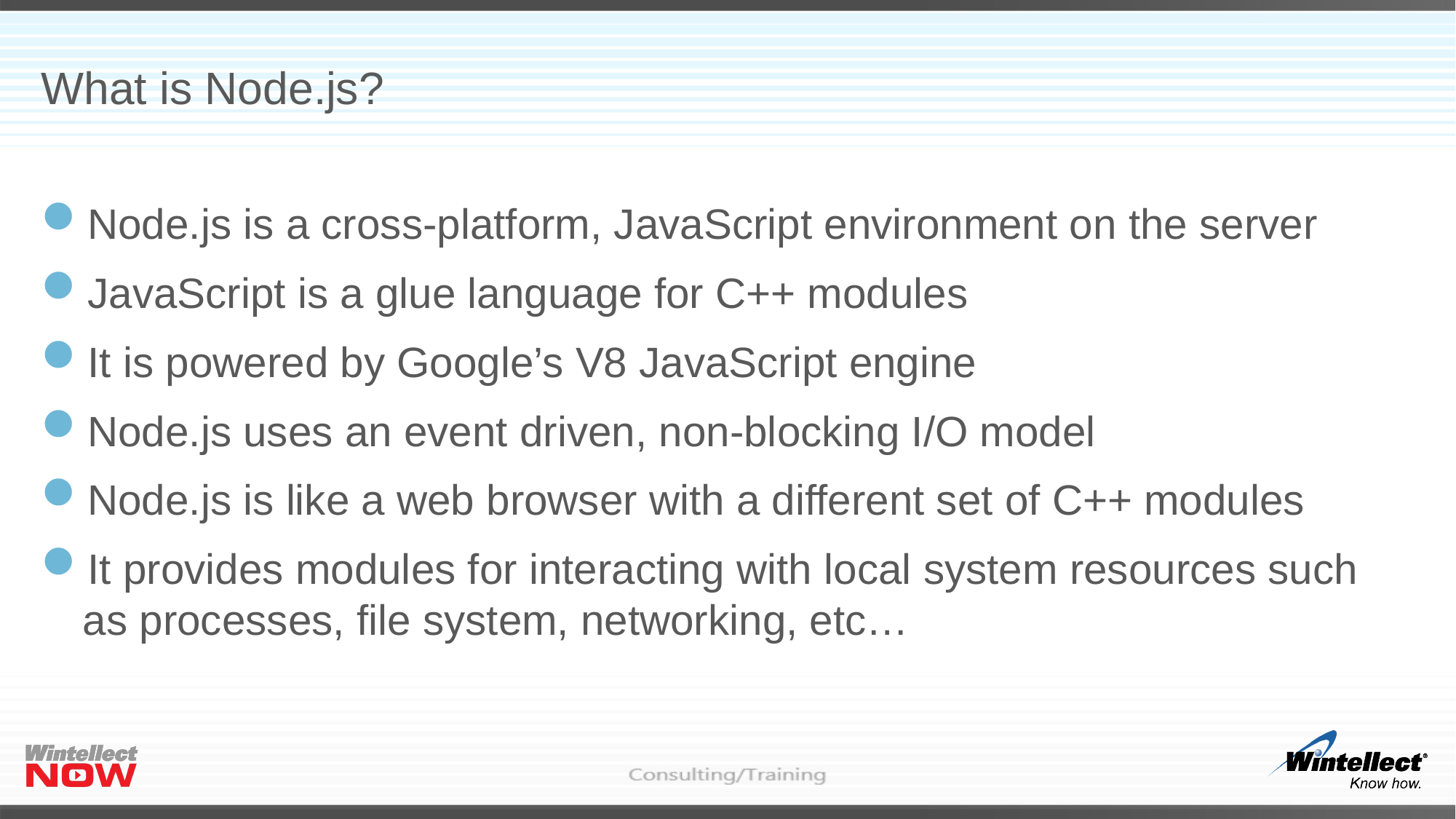

# What is Node.js?
Node.js is a cross-platform, JavaScript environment on the server
JavaScript is a glue language for C++ modules
It is powered by Google’s V8 JavaScript engine
Node.js uses an event driven, non-blocking I/O model
Node.js is like a web browser with a different set of C++ modules
It provides modules for interacting with local system resources such as processes, file system, networking, etc…